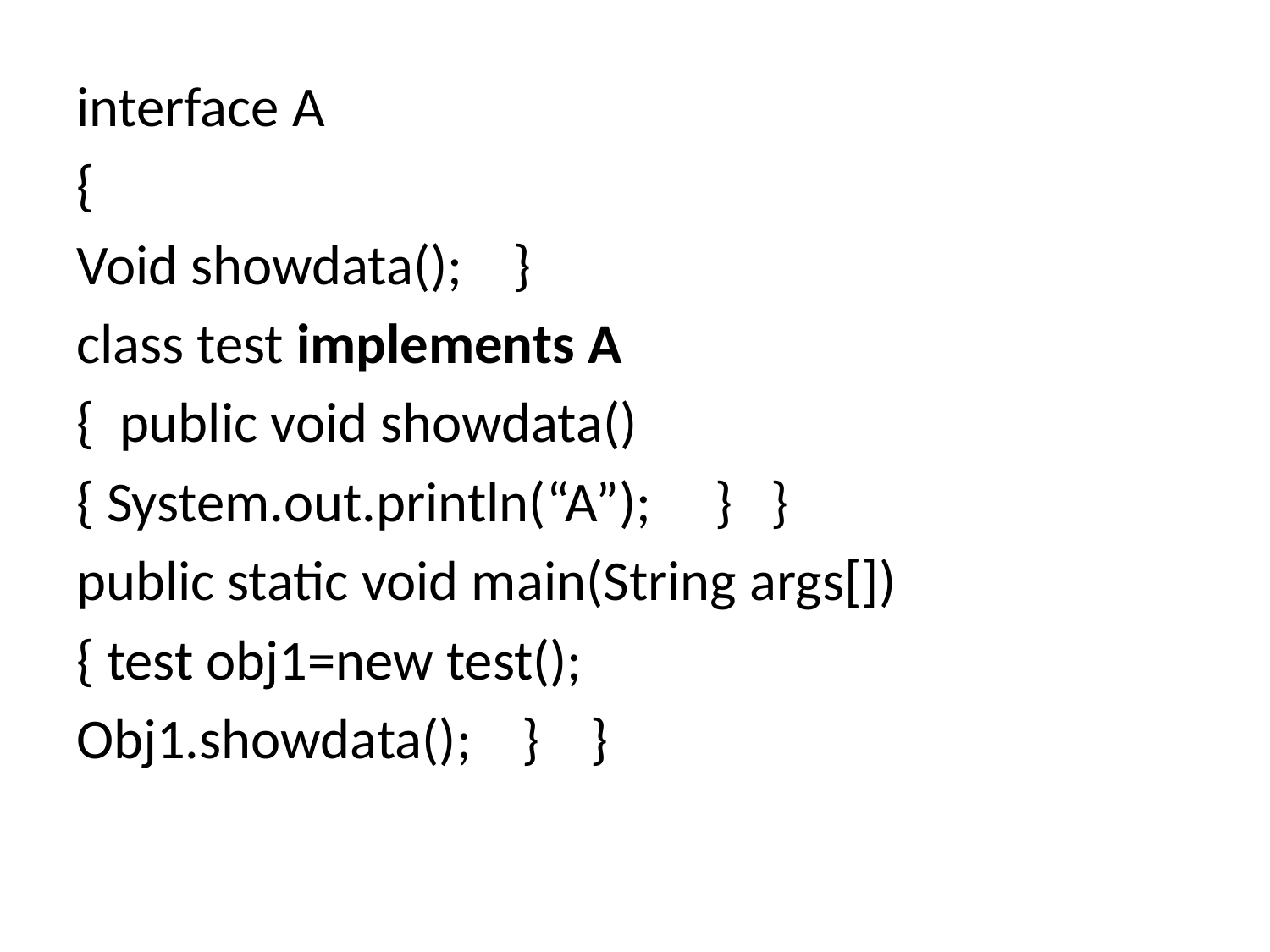

interface A
{
Void showdata();    }
class test implements A
{  public void showdata()
{ System.out.println(“A”);     }   }
public static void main(String args[])
{ test obj1=new test();
Obj1.showdata();    }    }